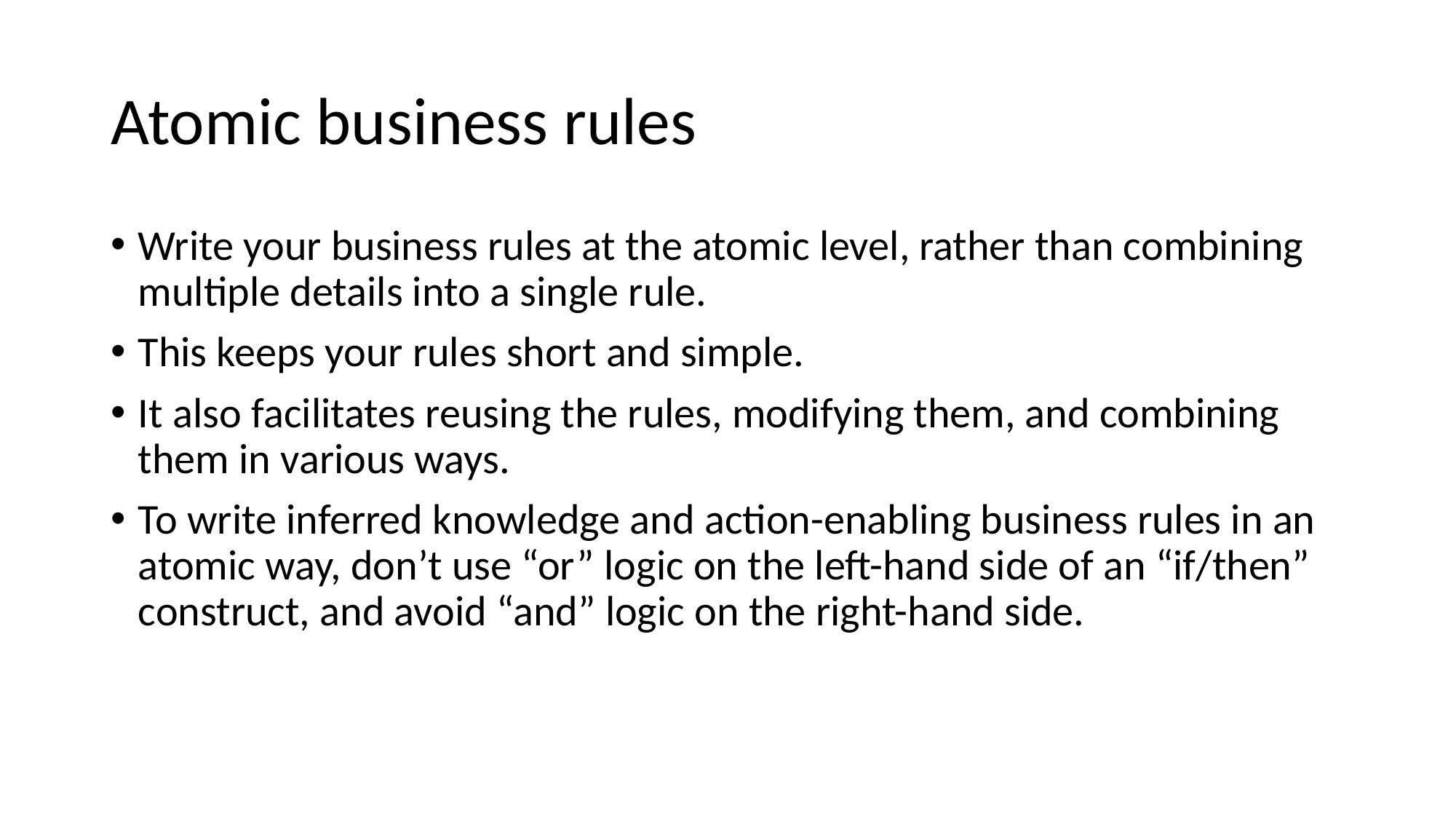

# Atomic business rules
Write your business rules at the atomic level, rather than combining multiple details into a single rule.
This keeps your rules short and simple.
It also facilitates reusing the rules, modifying them, and combining them in various ways.
To write inferred knowledge and action-enabling business rules in an atomic way, don’t use “or” logic on the left-hand side of an “if/then” construct, and avoid “and” logic on the right-hand side.